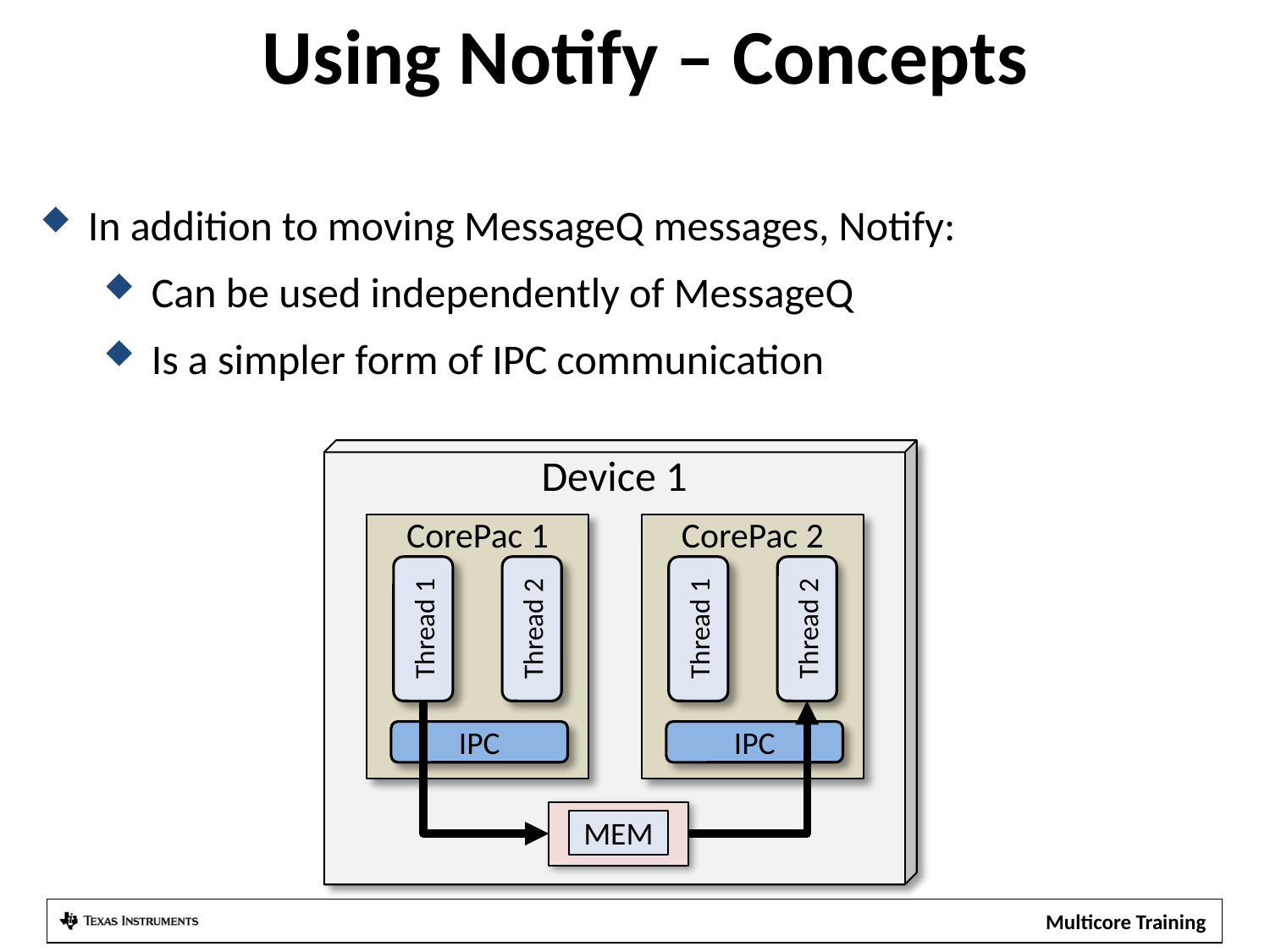

# Using Notify – Concepts
In addition to moving MessageQ messages, Notify:
Can be used independently of MessageQ
Is a simpler form of IPC communication
Device 1
CorePac 1
Thread 1
Thread 2
IPC
CorePac 2
Thread 1
Thread 2
IPC

MEM